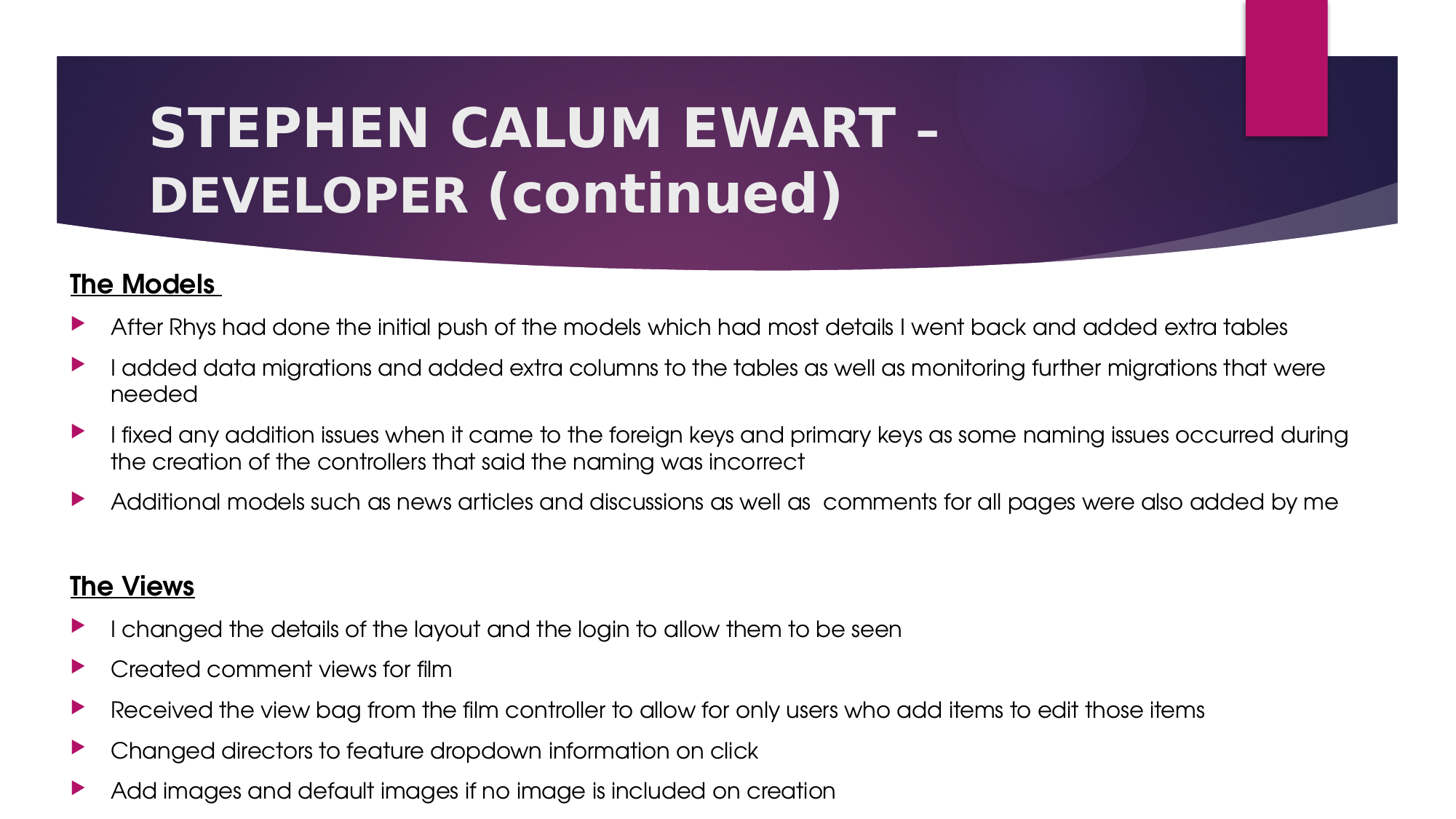

# STEPHEN CALUM EWART – DEVELOPER (continued)
The Models
After Rhys had done the initial push of the models which had most details I went back and added extra tables
I added data migrations and added extra columns to the tables as well as monitoring further migrations that were needed
I fixed any addition issues when it came to the foreign keys and primary keys as some naming issues occurred during the creation of the controllers that said the naming was incorrect
Additional models such as news articles and discussions as well as  comments for all pages were also added by me

The Views
I changed the details of the layout and the login to allow them to be seen
Created comment views for film
Received the view bag from the film controller to allow for only users who add items to edit those items
Changed directors to feature dropdown information on click
Add images and default images if no image is included on creation